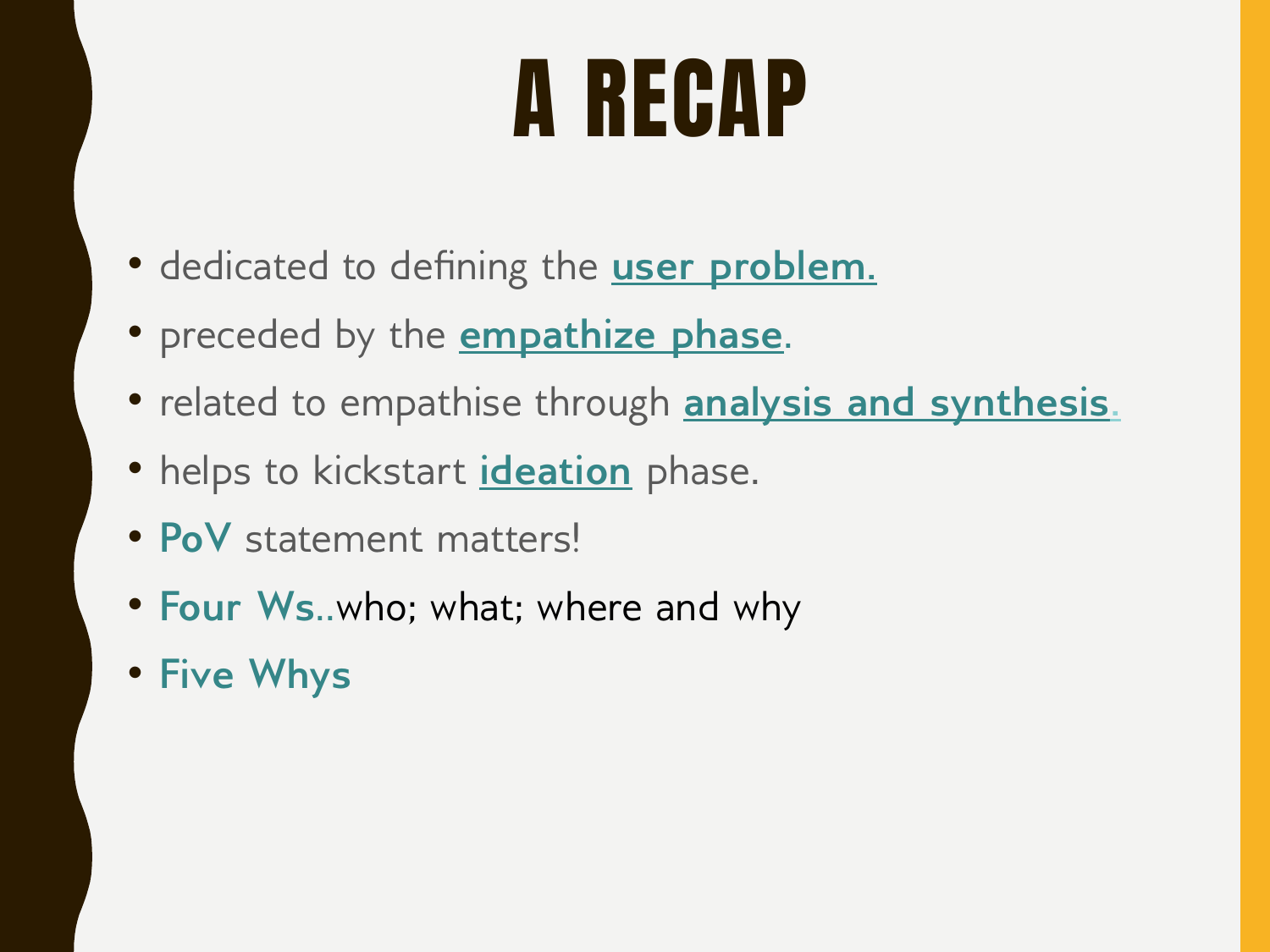

# A rECAP
dedicated to defining the user problem.
preceded by the empathize phase.
related to empathise through analysis and synthesis.
helps to kickstart ideation phase.
PoV statement matters!
Four Ws..who; what; where and why
Five Whys